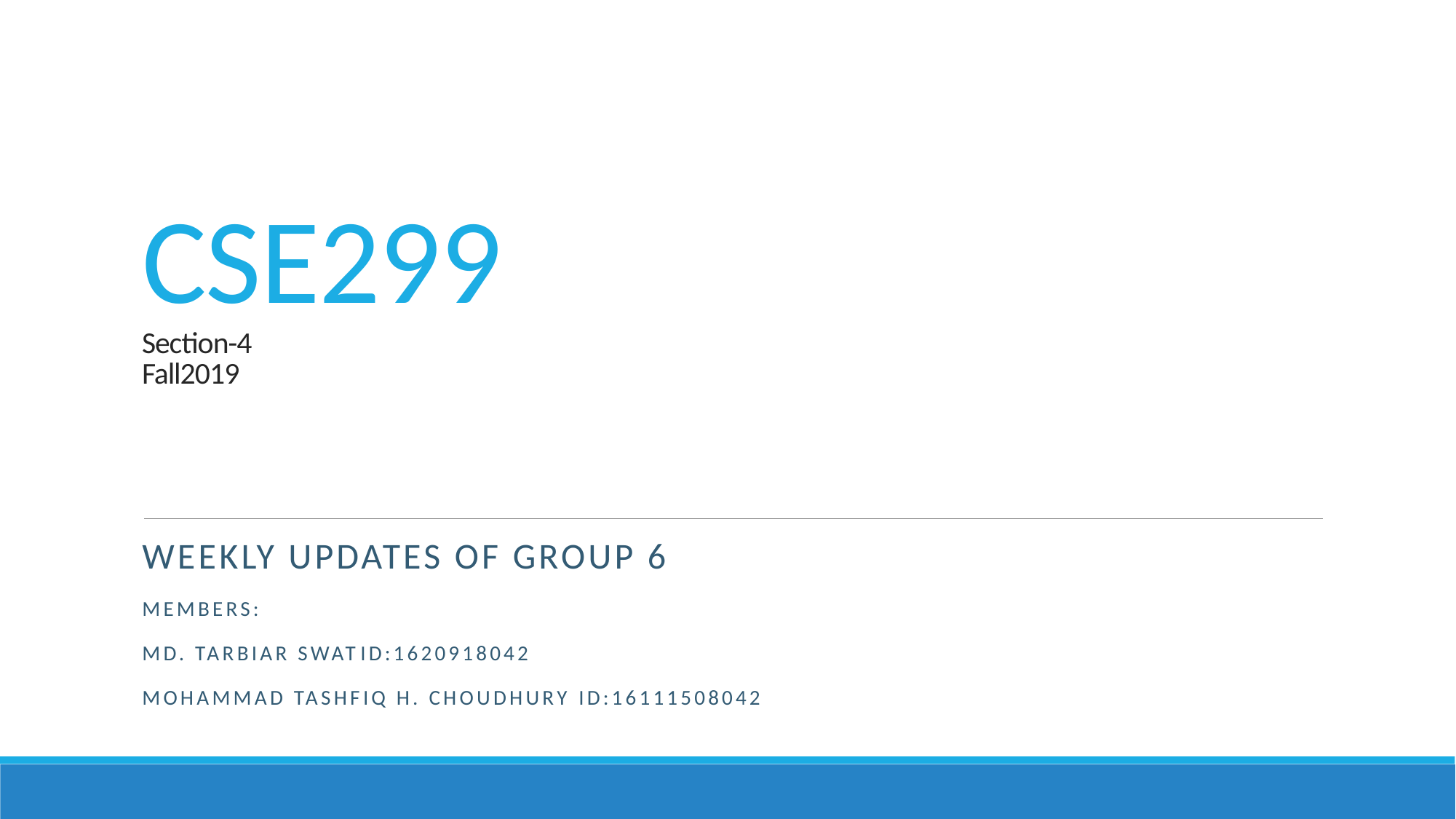

# CSE299 Section-4 Fall2019
Weekly Updates of group 6
Members:
Md. Tarbiar swat	id:1620918042
Mohammad tashfiq h. Choudhury	id:16111508042